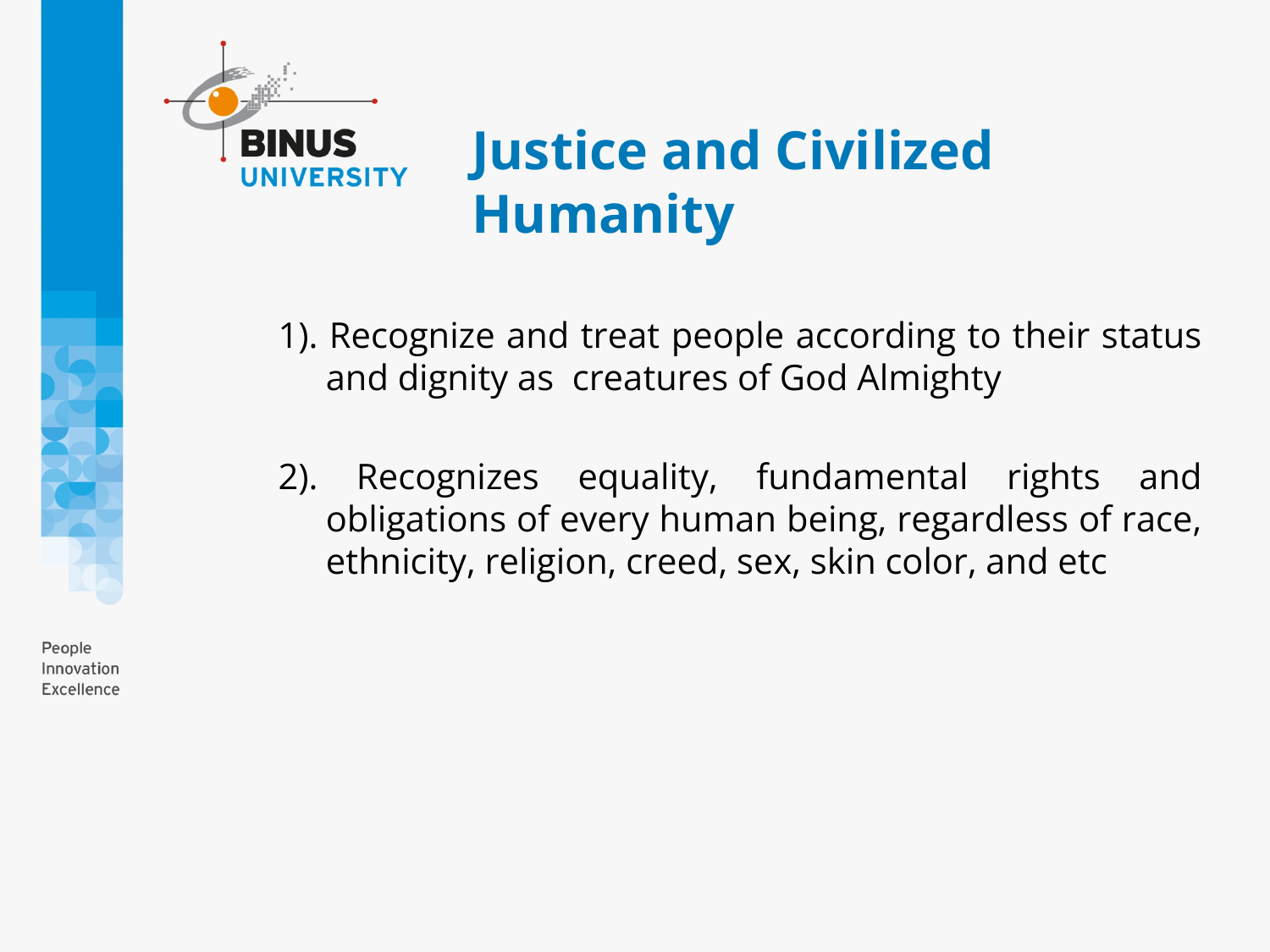

# Justice and Civilized Humanity
1). Recognize and treat people according to their status and dignity as  creatures of God Almighty

2). Recognizes equality, fundamental rights and obligations of every human being, regardless of race, ethnicity, religion, creed, sex, skin color, and etc